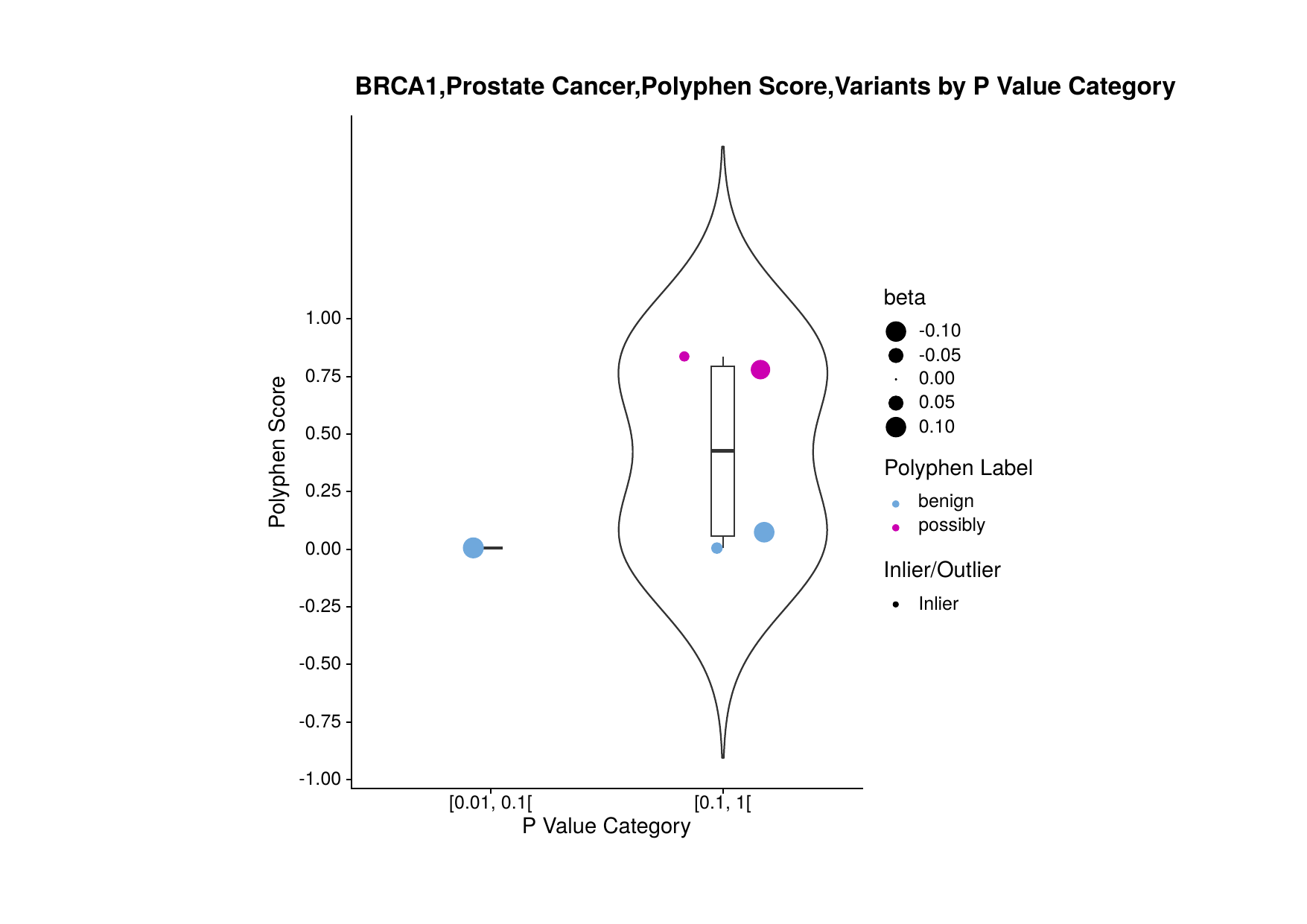

BRCA1,Prostate Cancer,Polyphen Score,Variants by P Value Category

beta
1.00

-0.10

-0.05

0.75
0.00

0.05

0.10
0.50

Polyphen Score

Polyphen Label
0.25

benign

possibly

0.00

Inlier/Outlier
Inlier
-0.25

-0.50

-0.75

-1.00

[0.01, 0.1[
[0.1, 1[
P Value Category